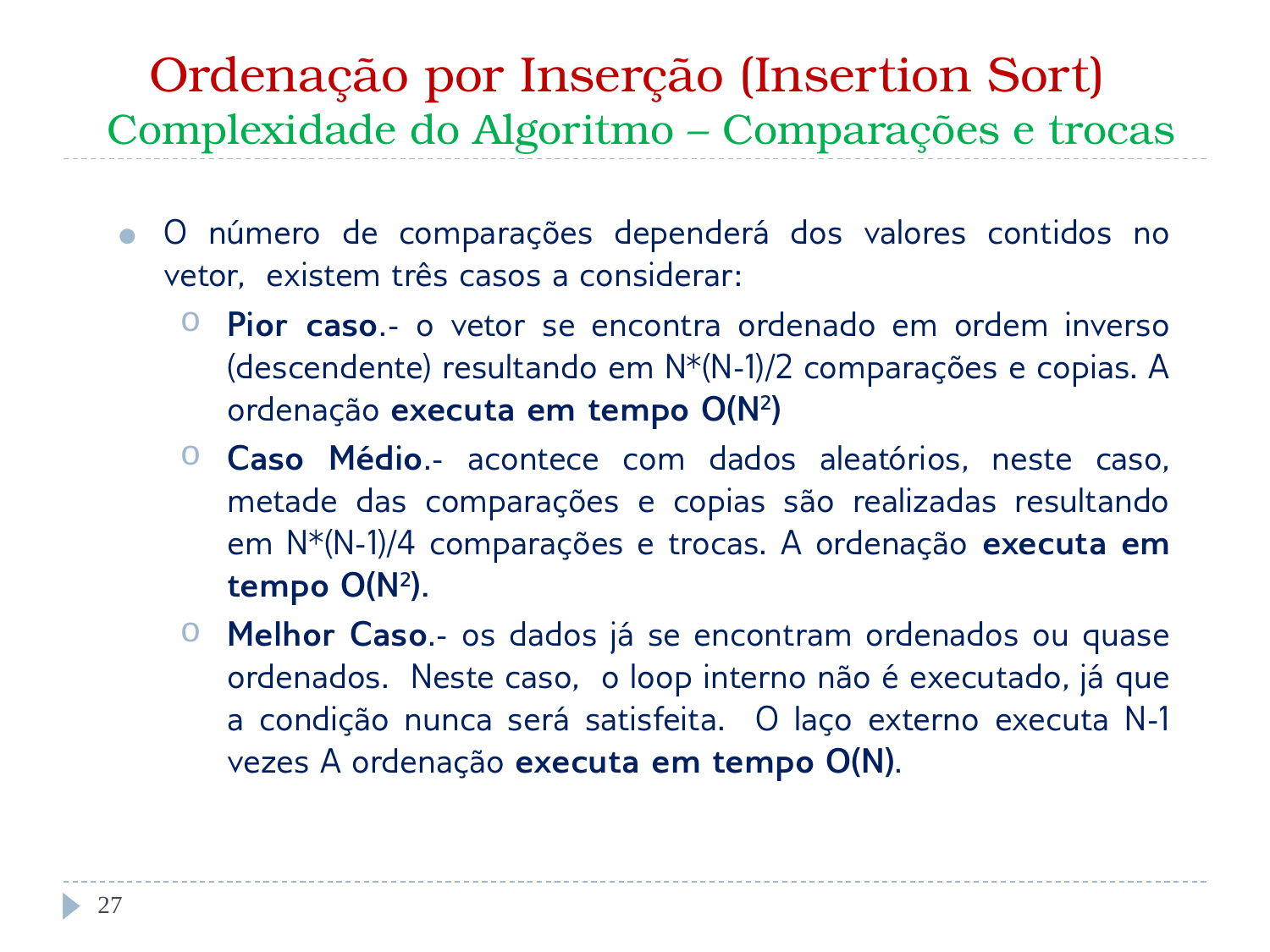

# Ordenação por Inserção (Insertion Sort) Complexidade do Algoritmo – Comparações e trocas

O número de comparações dependerá dos valores contidos no vetor,  existem três casos a considerar:
Pior caso.- o vetor se encontra ordenado em ordem inverso (descendente) resultando em N*(N-1)/2 comparações e copias. A ordenação executa em tempo O(N2)
Caso Médio.- acontece com dados aleatórios, neste caso, metade das comparações e copias são realizadas resultando em N*(N-1)/4 comparações e trocas. A ordenação executa em tempo O(N2).
Melhor Caso.- os dados já se encontram ordenados ou quase ordenados.  Neste caso,  o loop interno não é executado, já que a condição nunca será satisfeita.  O laço externo executa N-1 vezes A ordenação executa em tempo O(N).

27